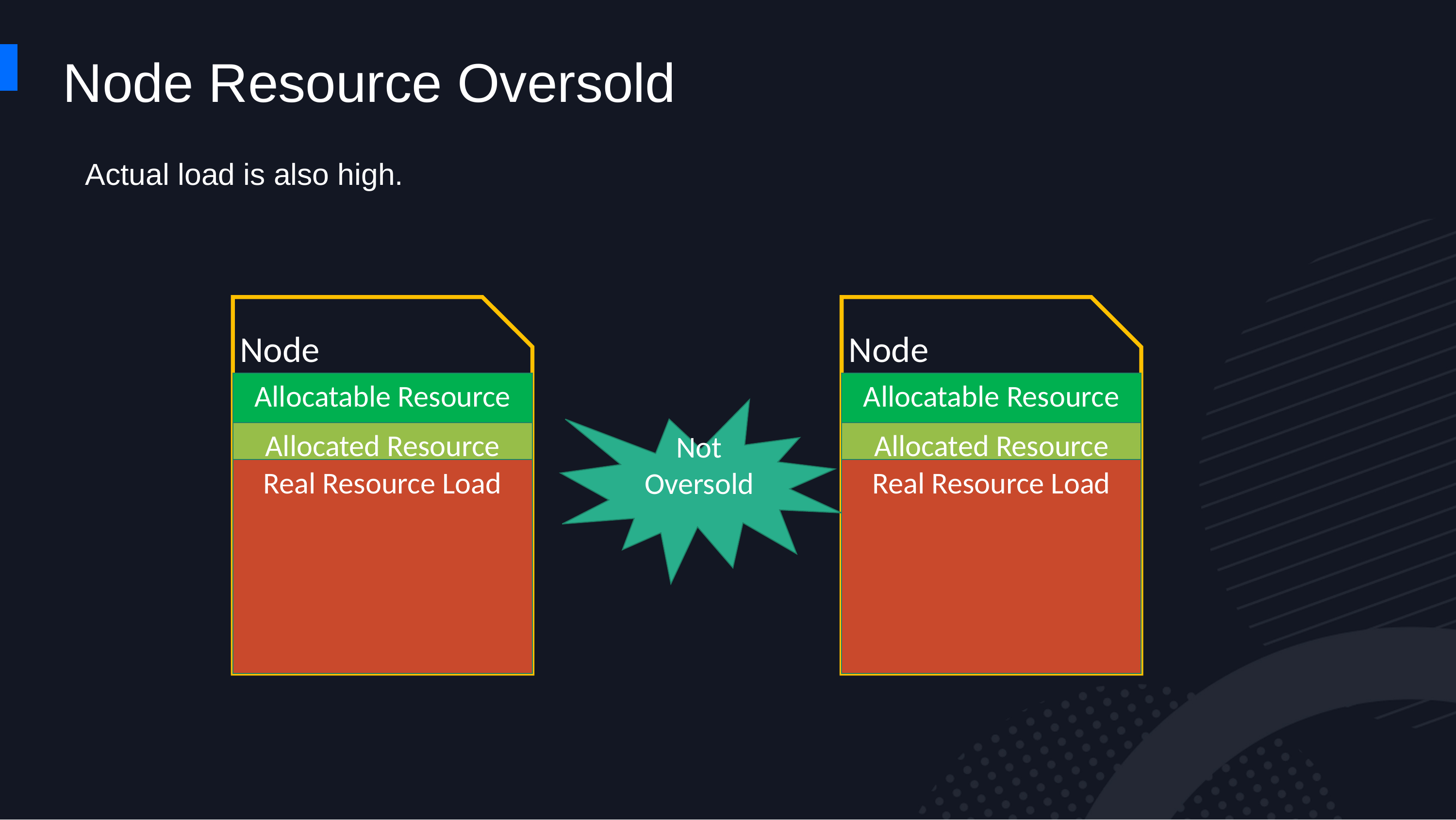

Node Resource Oversold
Actual load is also high.
Node
Node
Allocatable Resource
Allocatable Resource
Not Oversold

Allocated Resource
Allocated Resource
Real Resource Load
Real Resource Load